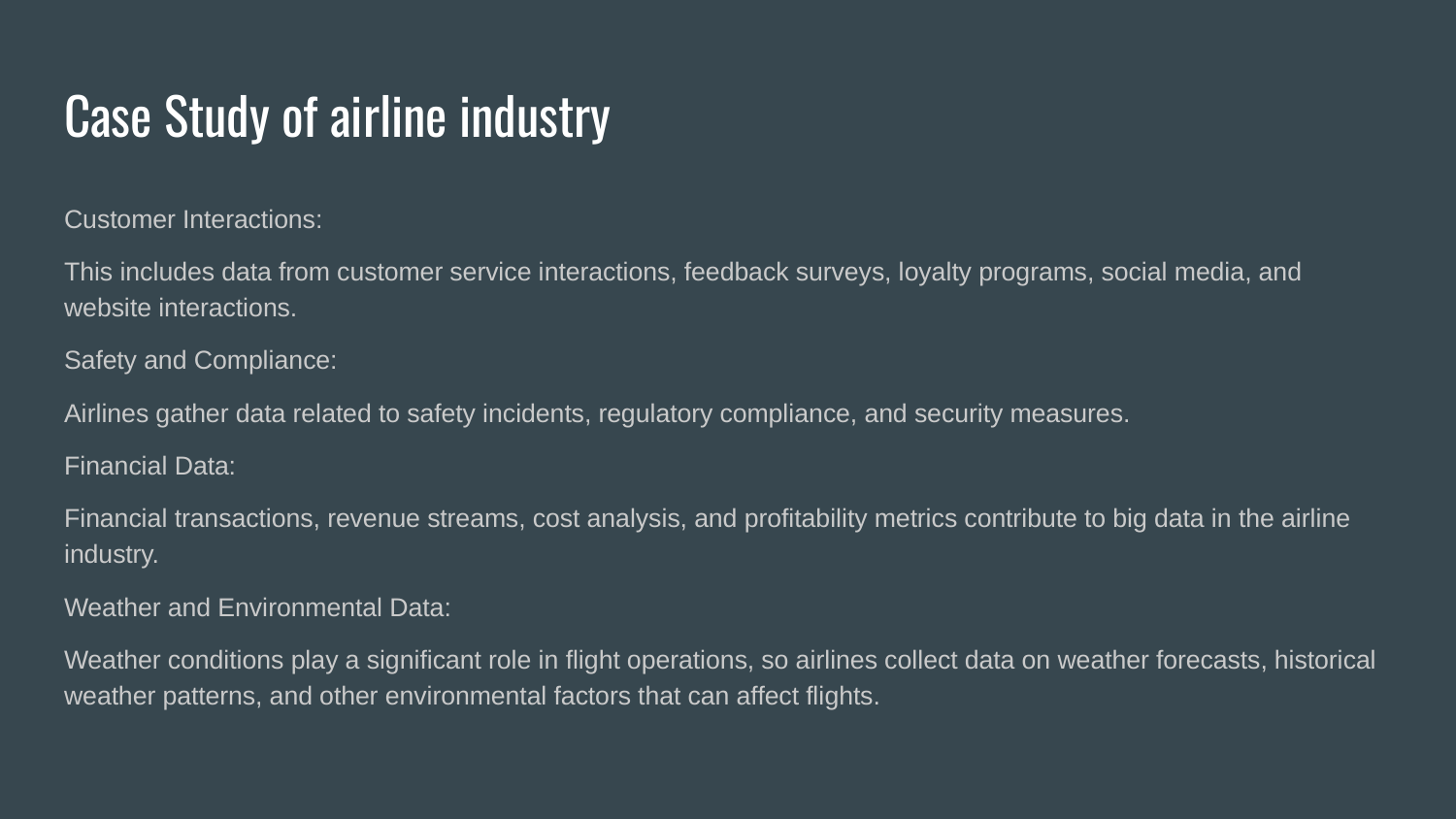

# Case Study of airline industry
Customer Interactions:
This includes data from customer service interactions, feedback surveys, loyalty programs, social media, and website interactions.
Safety and Compliance:
Airlines gather data related to safety incidents, regulatory compliance, and security measures.
Financial Data:
Financial transactions, revenue streams, cost analysis, and profitability metrics contribute to big data in the airline industry.
Weather and Environmental Data:
Weather conditions play a significant role in flight operations, so airlines collect data on weather forecasts, historical weather patterns, and other environmental factors that can affect flights.